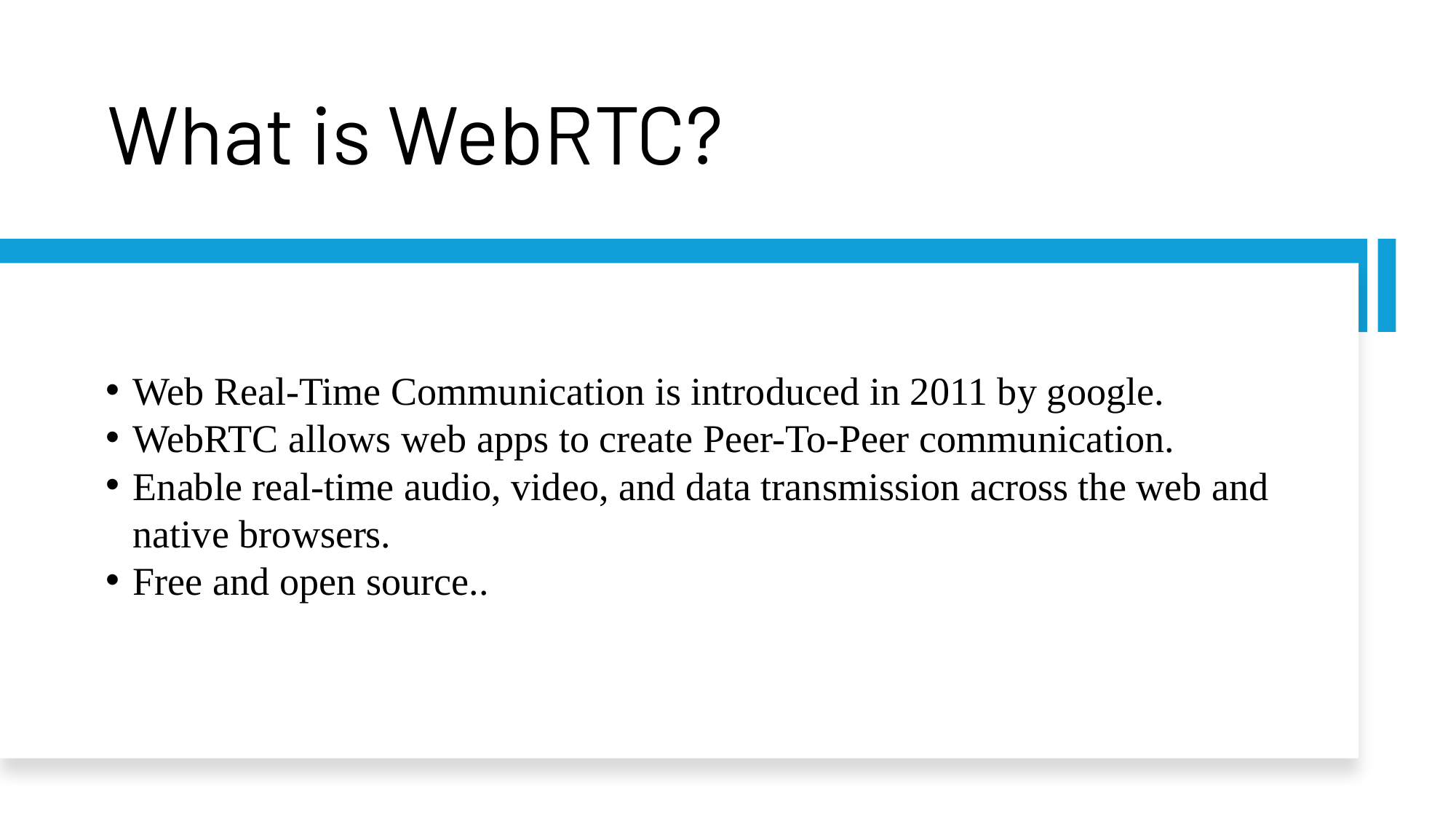

# What is WebRTC?

Web Real-Time Communication is introduced in 2011 by google.
WebRTC allows web apps to create Peer-To-Peer communication.
Enable real-time audio, video, and data transmission across the web and native browsers.
Free and open source..